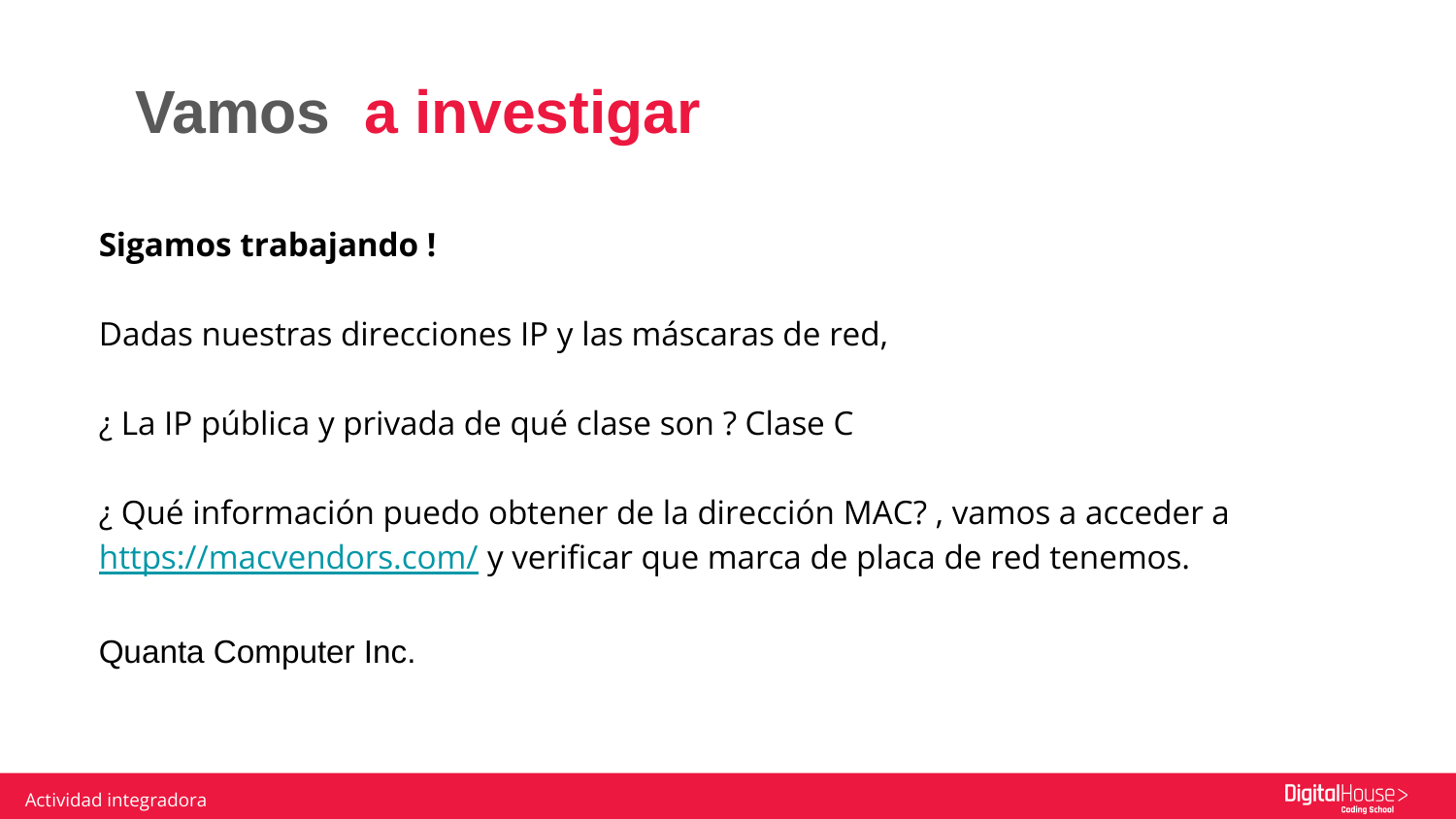

Vamos  a investigar

Sigamos trabajando !

Dadas nuestras direcciones IP y las máscaras de red,

¿ La IP pública y privada de qué clase son ? Clase C

¿ Qué información puedo obtener de la dirección MAC? , vamos a acceder a  https://macvendors.com/ y verificar que marca de placa de red tenemos.

Quanta Computer Inc.